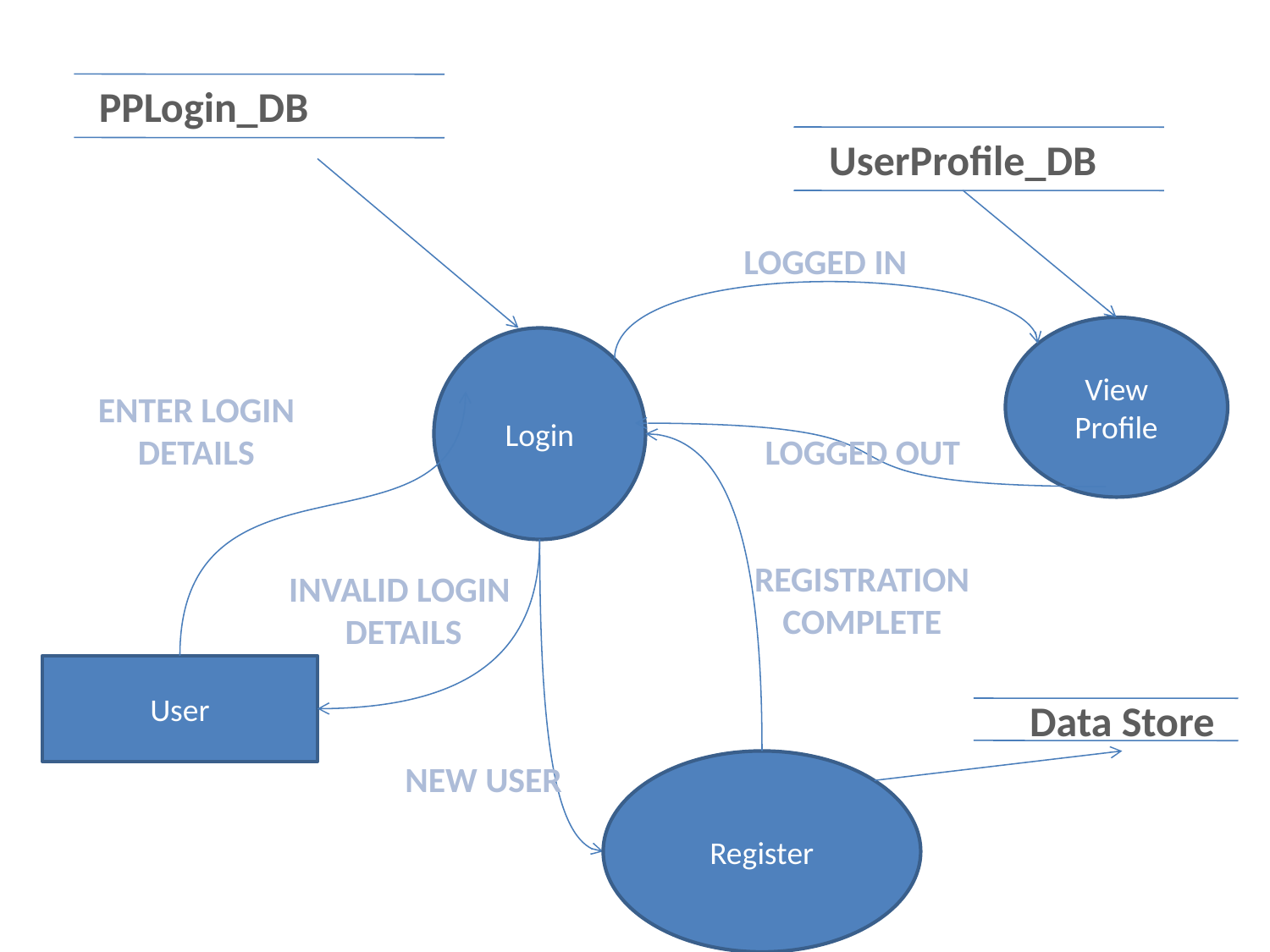

#
PPLogin_DB
UserProfile_DB

LOGGED IN
View Profile
Login
ENTER LOGIN
DETAILS
LOGGED OUT
REGISTRATION
COMPLETE
INVALID LOGIN
DETAILS
User
Data Store
NEW USER
Register